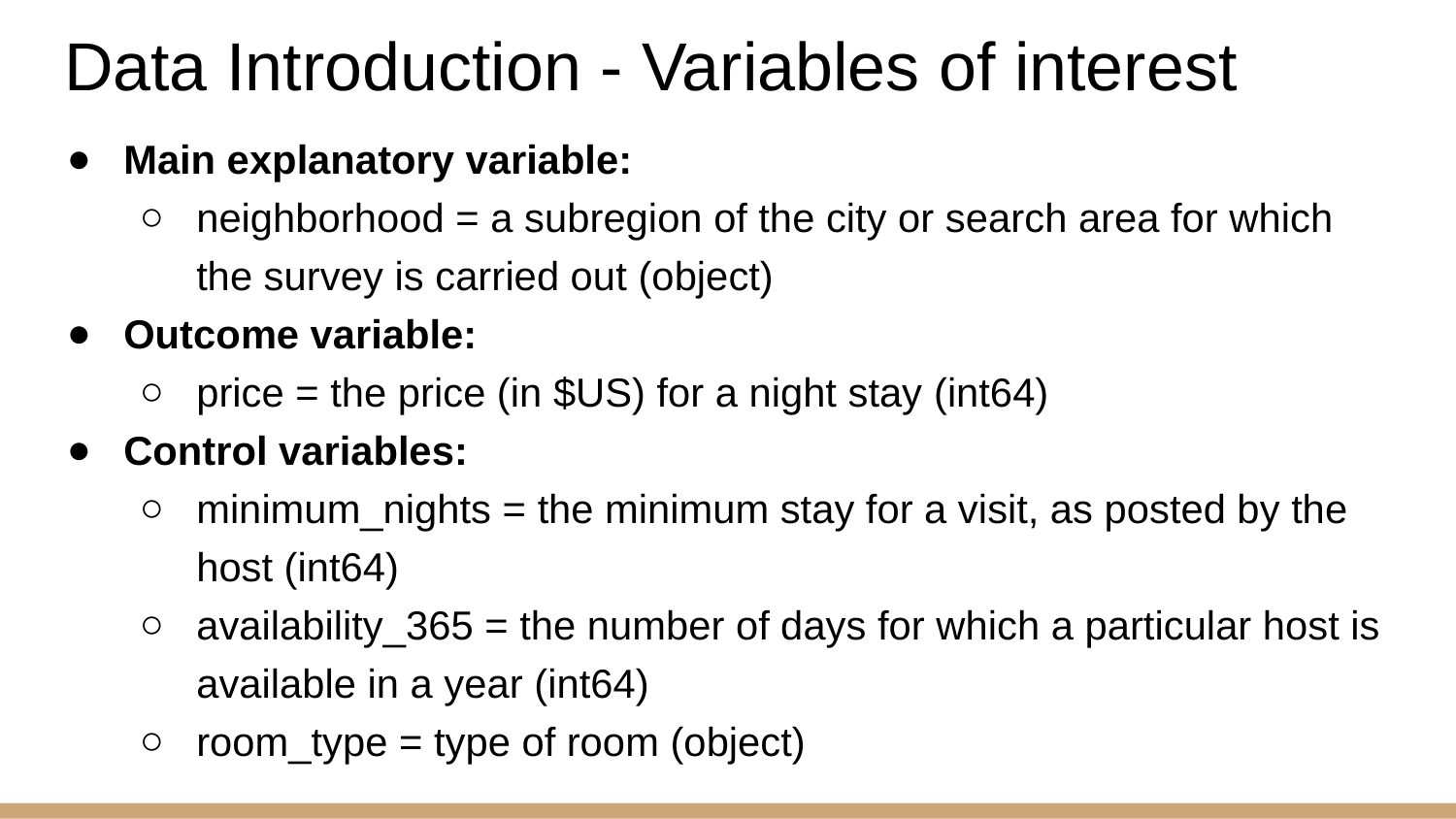

# Data Introduction - Variables of interest
Main explanatory variable:
neighborhood = a subregion of the city or search area for which the survey is carried out (object)
Outcome variable:
price = the price (in $US) for a night stay (int64)
Control variables:
minimum_nights = the minimum stay for a visit, as posted by the host (int64)
availability_365 = the number of days for which a particular host is available in a year (int64)
room_type = type of room (object)